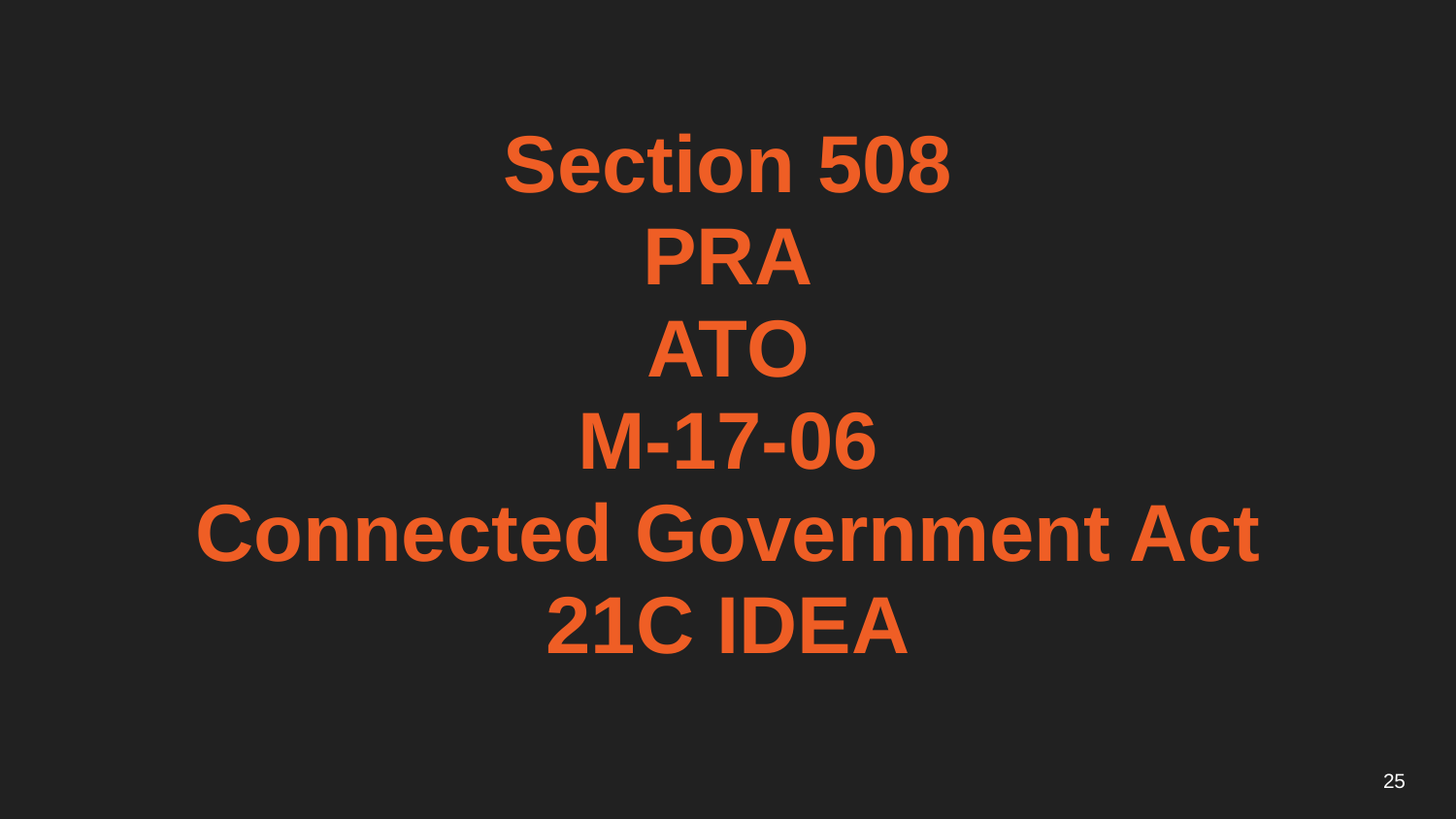

# Section 508 PRA ATO M-17-06 Connected Government Act 21C IDEA
25